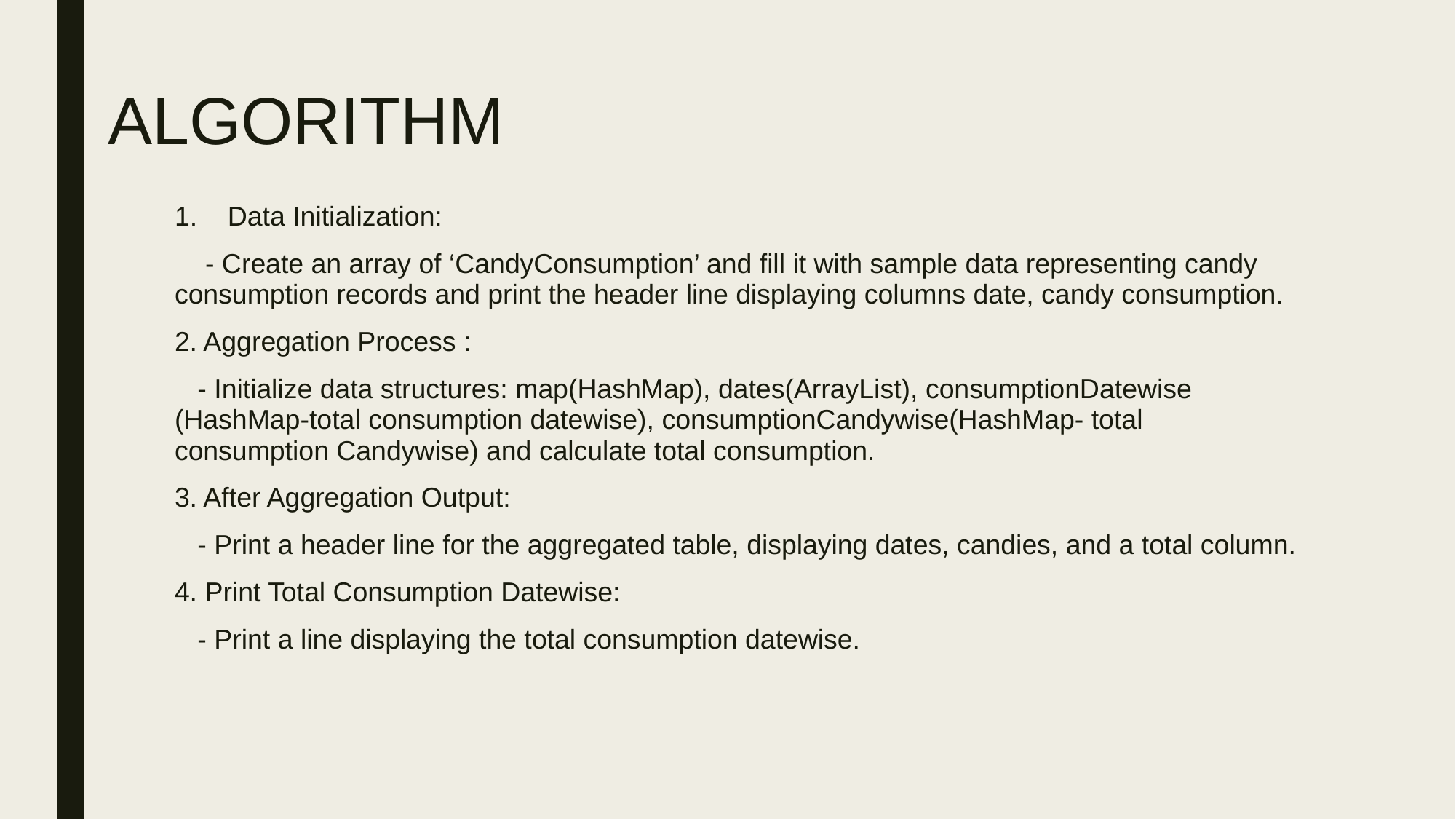

# ALGORITHM
Data Initialization:
    - Create an array of ‘CandyConsumption’ and fill it with sample data representing candy consumption records and print the header line displaying columns date, candy consumption.
2. Aggregation Process :
   - Initialize data structures: map(HashMap), dates(ArrayList), consumptionDatewise (HashMap-total consumption datewise), consumptionCandywise(HashMap- total consumption Candywise) and calculate total consumption.
3. After Aggregation Output:
   - Print a header line for the aggregated table, displaying dates, candies, and a total column.
4. Print Total Consumption Datewise:
   - Print a line displaying the total consumption datewise.